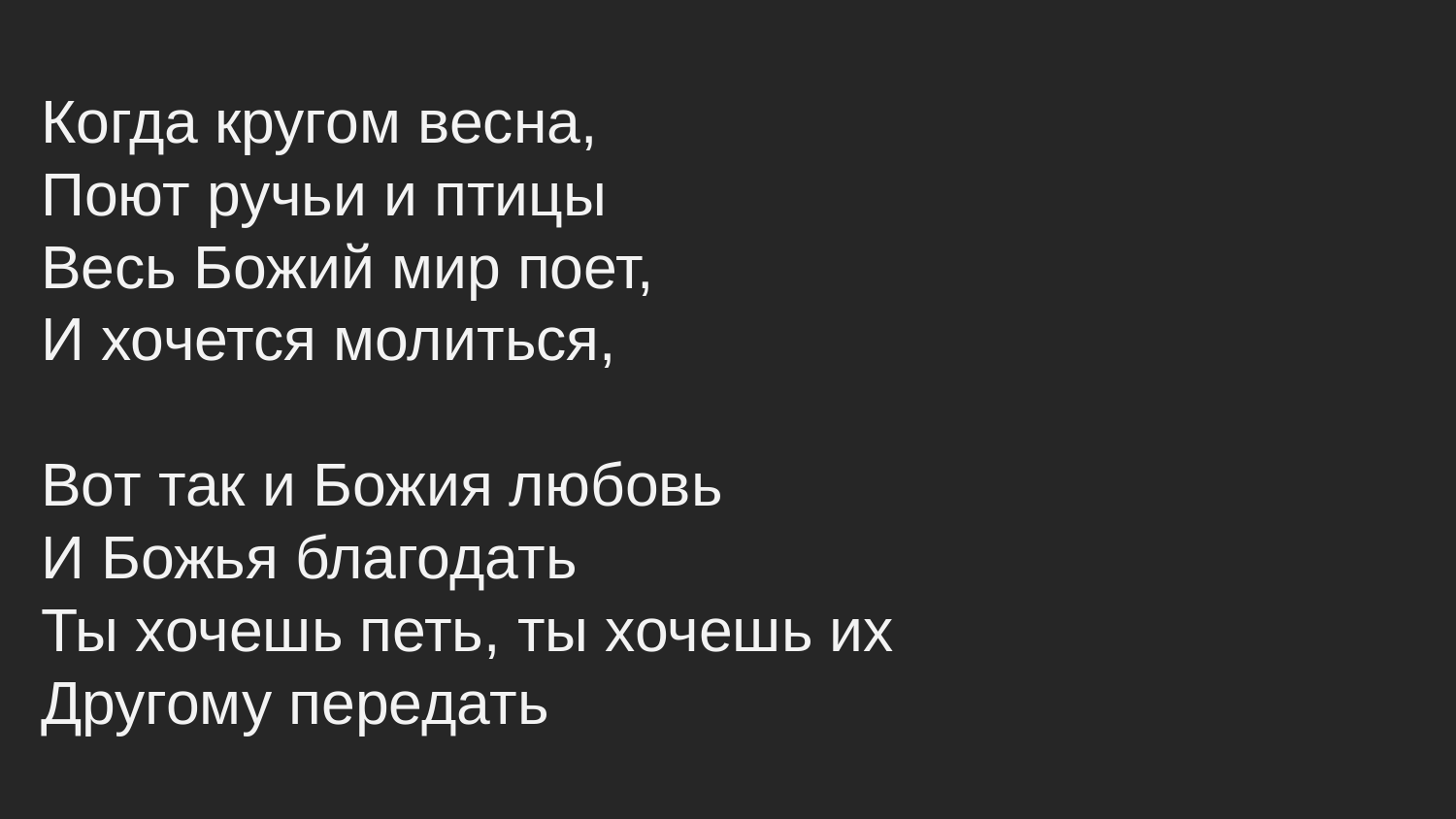

Когда кругом весна,
Поют ручьи и птицы
Весь Божий мир поет,
И хочется молиться,

Вот так и Божия любовь
И Божья благодать
Ты хочешь петь, ты хочешь их
Другому передать